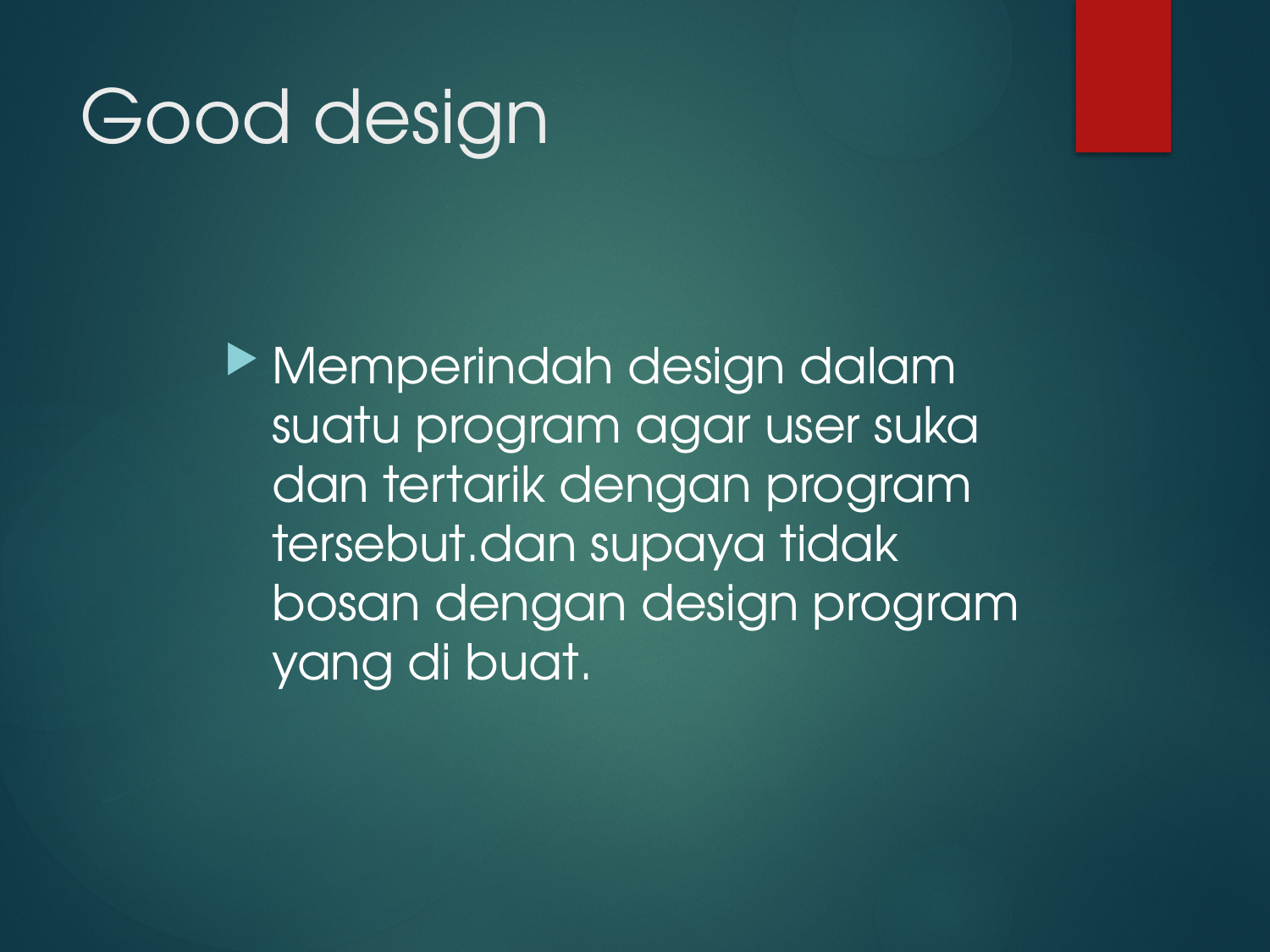

# Good design
Memperindah design dalam suatu program agar user suka  dan tertarik dengan program tersebut.dan supaya tidak  bosan dengan design program yang di buat.